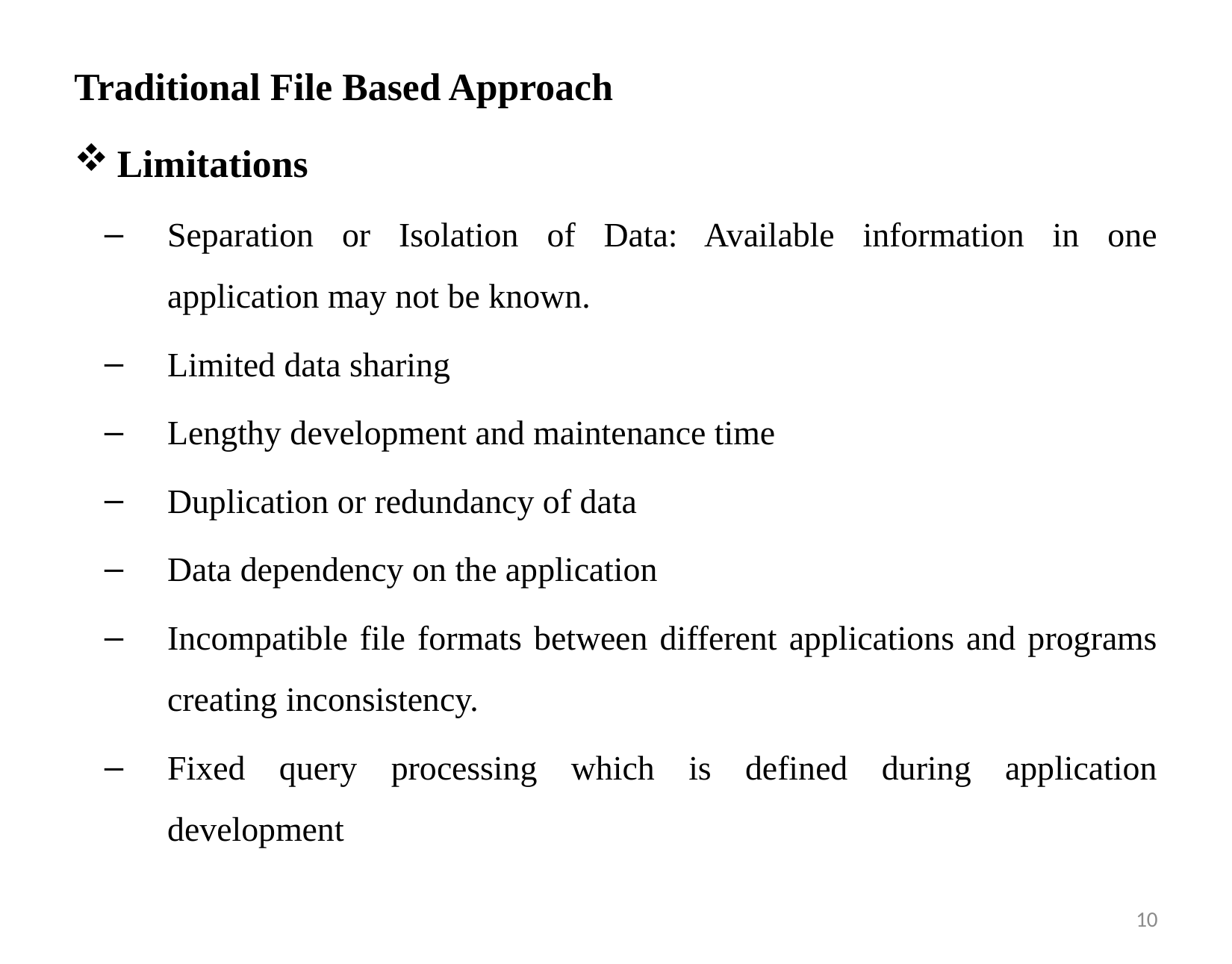

Traditional File Based Approach
Limitations
Separation or Isolation of Data: Available information in one application may not be known.
Limited data sharing
Lengthy development and maintenance time
Duplication or redundancy of data
Data dependency on the application
Incompatible file formats between different applications and programs creating inconsistency.
Fixed query processing which is defined during application development
10